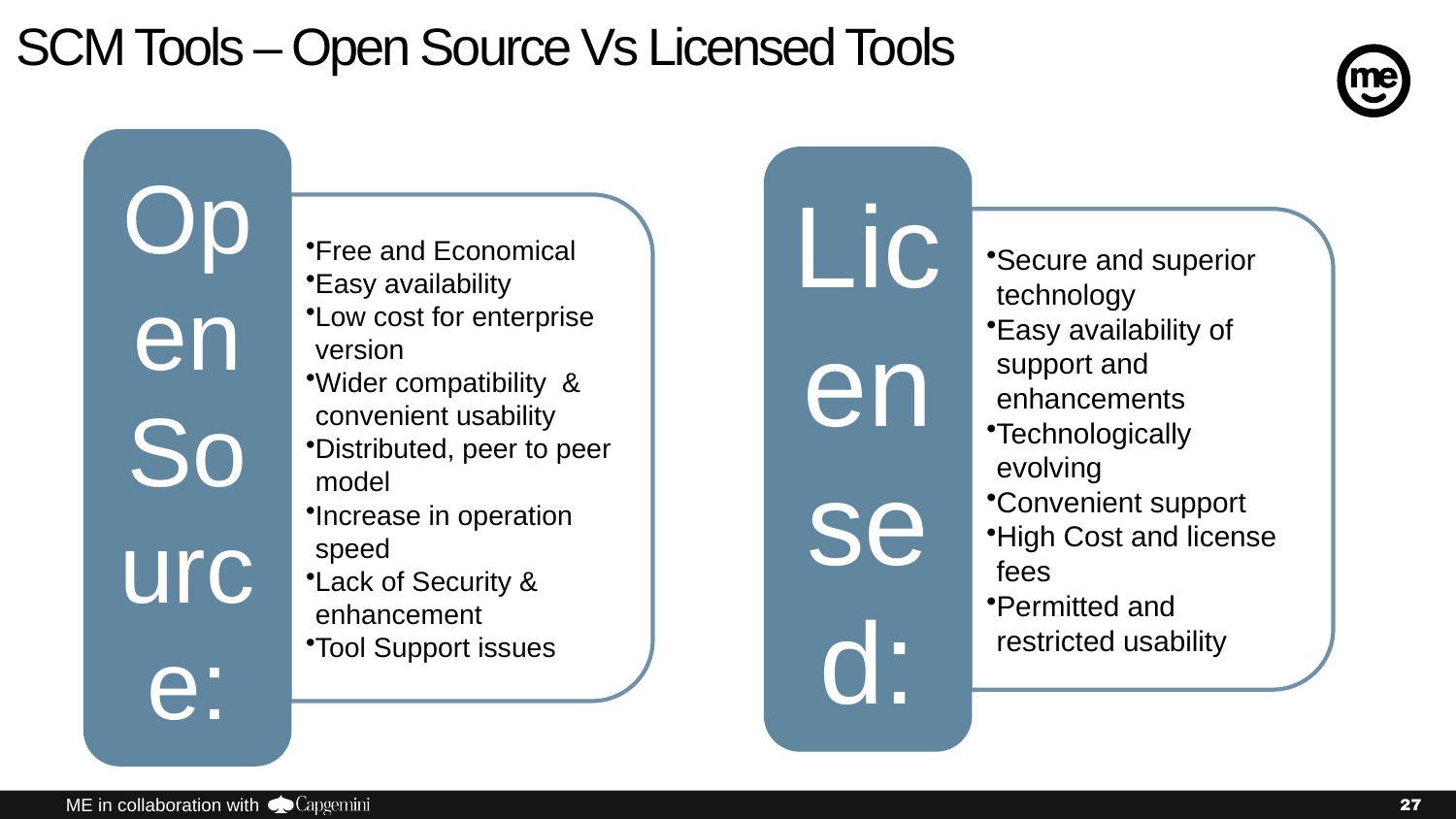

# SCM Tools – Open Source Vs Licensed Tools
Open Source:
Free and Economical
Easy availability
Low cost for enterprise version
Wider compatibility  & convenient usability
Distributed, peer to peer model
Increase in operation speed
Lack of Security & enhancement
Tool Support issues
Licensed:
Secure and superior technology
Easy availability of support and enhancements
Technologically evolving
Convenient support
High Cost and license fees
Permitted and restricted usability
27